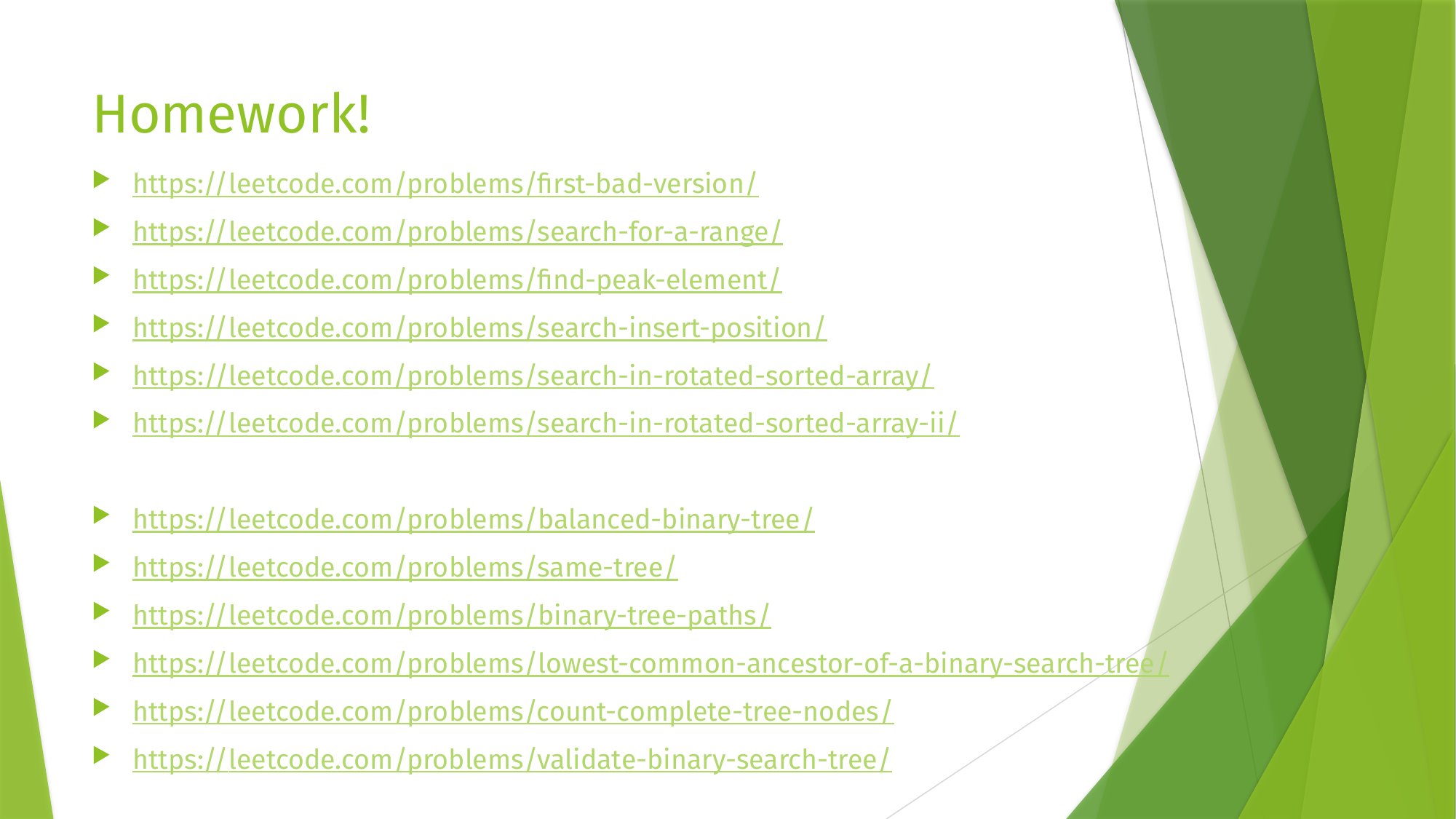

# Homework!
https://leetcode.com/problems/first-bad-version/
https://leetcode.com/problems/search-for-a-range/
https://leetcode.com/problems/find-peak-element/
https://leetcode.com/problems/search-insert-position/
https://leetcode.com/problems/search-in-rotated-sorted-array/
https://leetcode.com/problems/search-in-rotated-sorted-array-ii/

https://leetcode.com/problems/balanced-binary-tree/
https://leetcode.com/problems/same-tree/
https://leetcode.com/problems/binary-tree-paths/
https://leetcode.com/problems/lowest-common-ancestor-of-a-binary-search-tree/
https://leetcode.com/problems/count-complete-tree-nodes/
https://leetcode.com/problems/validate-binary-search-tree/